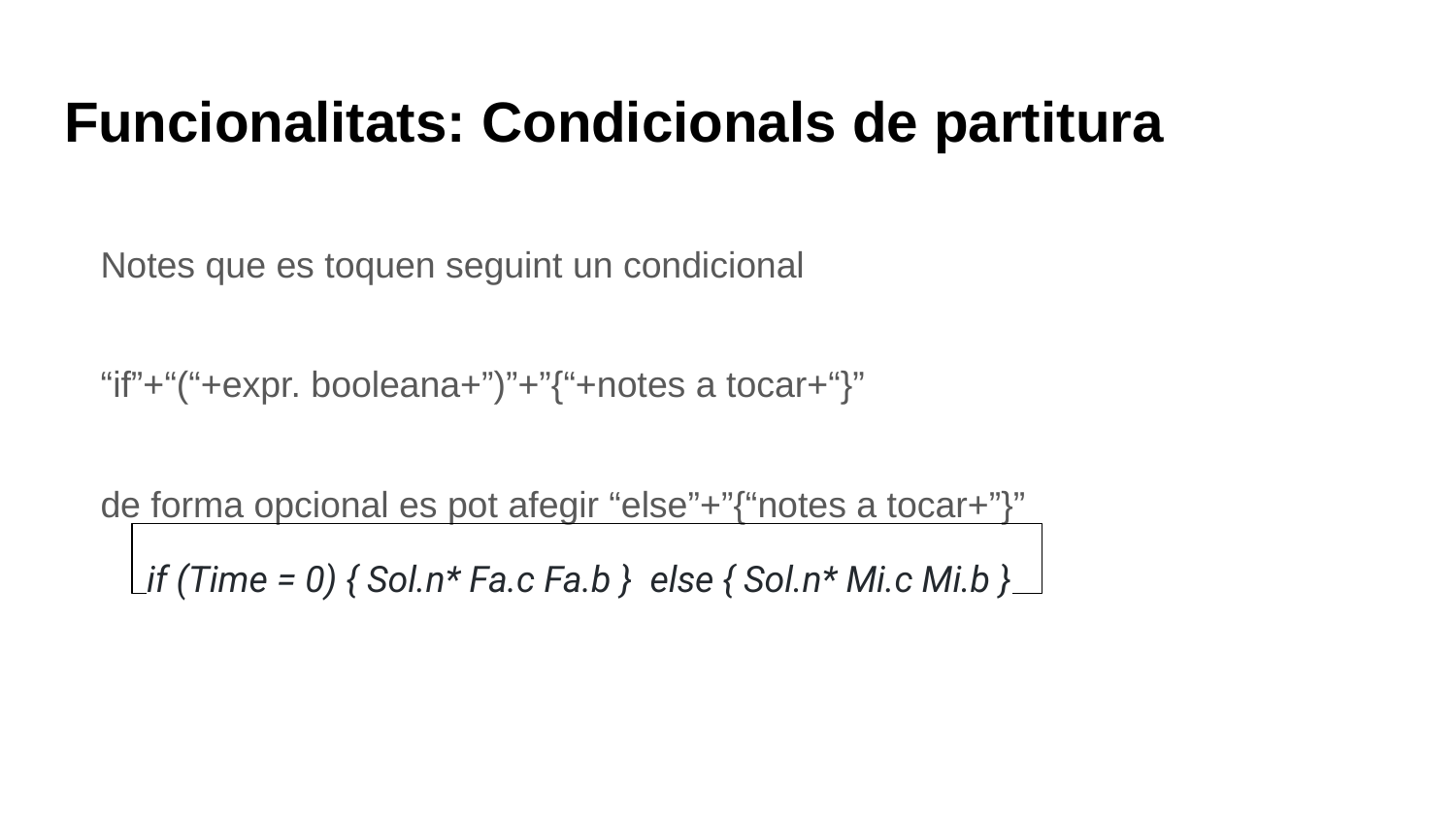

# Funcionalitats: Condicionals de partitura
Notes que es toquen seguint un condicional
“if”+“(“+expr. booleana+”)”+”{“+notes a tocar+“}”
de forma opcional es pot afegir “else”+”{“notes a tocar+”}”

if (Time = 0) { Sol.n* Fa.c Fa.b }  else { Sol.n* Mi.c Mi.b }